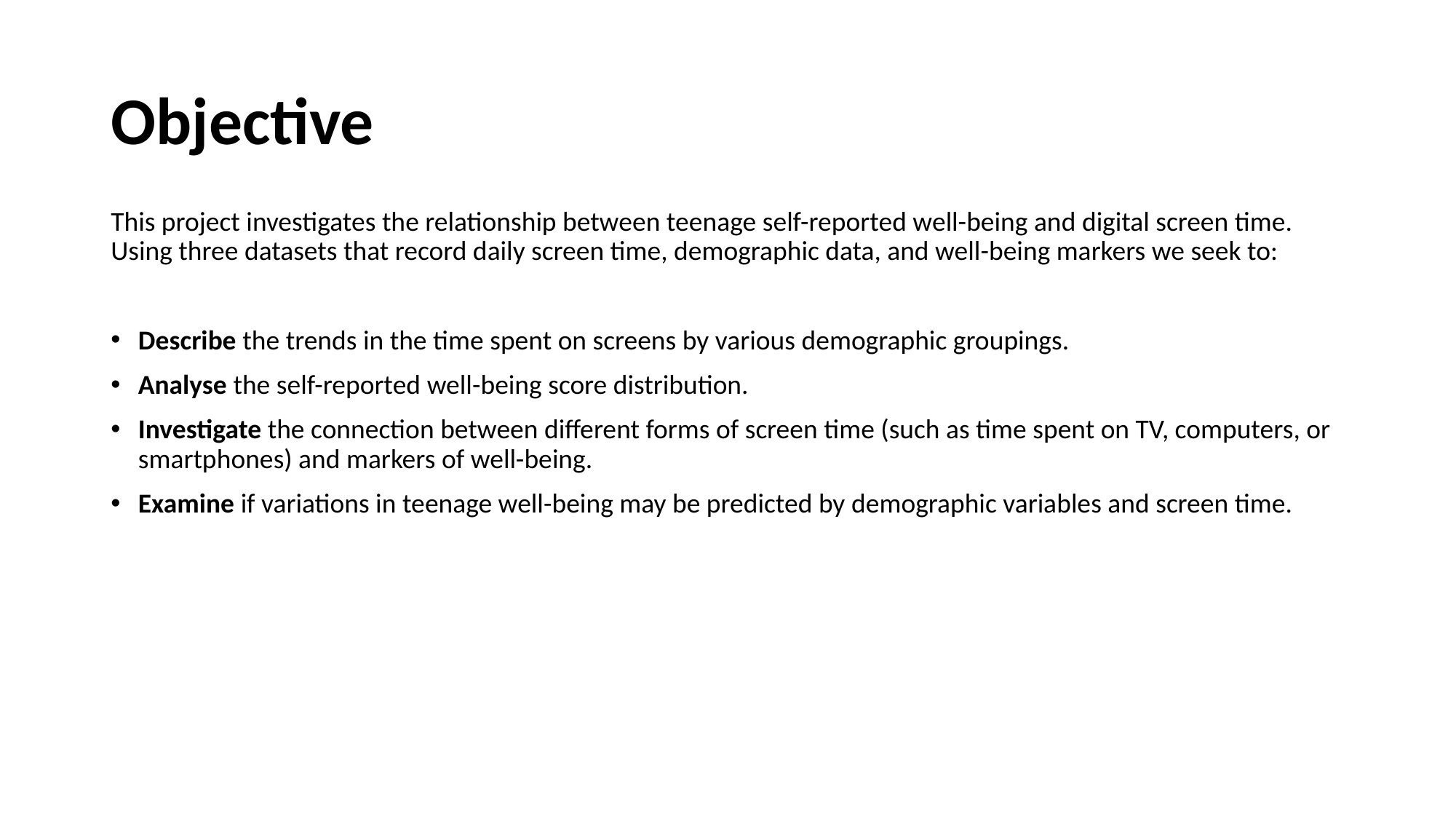

# Objective
This project investigates the relationship between teenage self-reported well-being and digital screen time. Using three datasets that record daily screen time, demographic data, and well-being markers we seek to:

Describe the trends in the time spent on screens by various demographic groupings.
Analyse the self-reported well-being score distribution.
Investigate the connection between different forms of screen time (such as time spent on TV, computers, or smartphones) and markers of well-being.
Examine if variations in teenage well-being may be predicted by demographic variables and screen time.